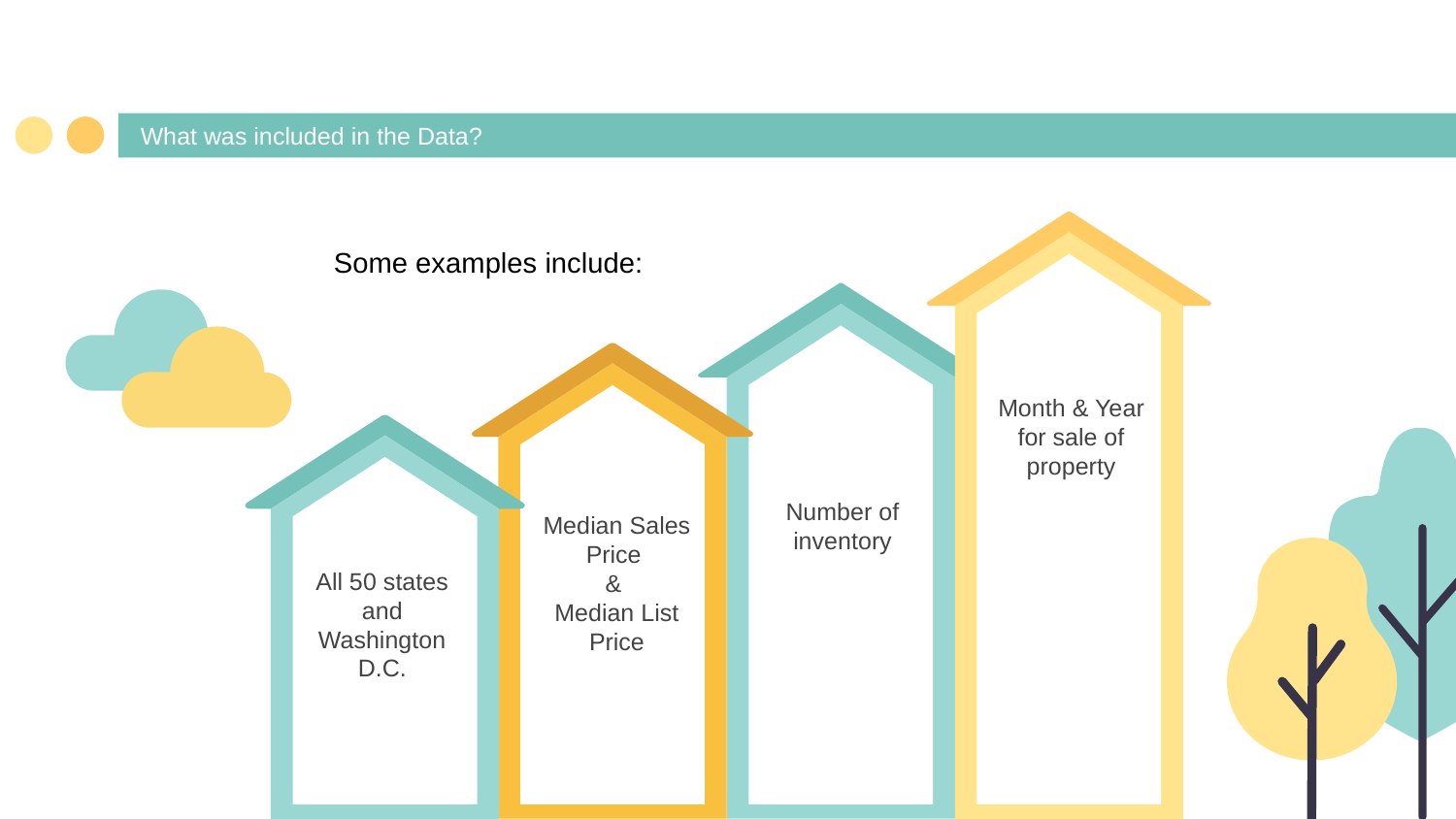

# What was included in the Data?

Some examples include:

Month & Year for sale of property

Number of inventory
Median Sales Price
&
Median List Price
All 50 states and Washington D.C.